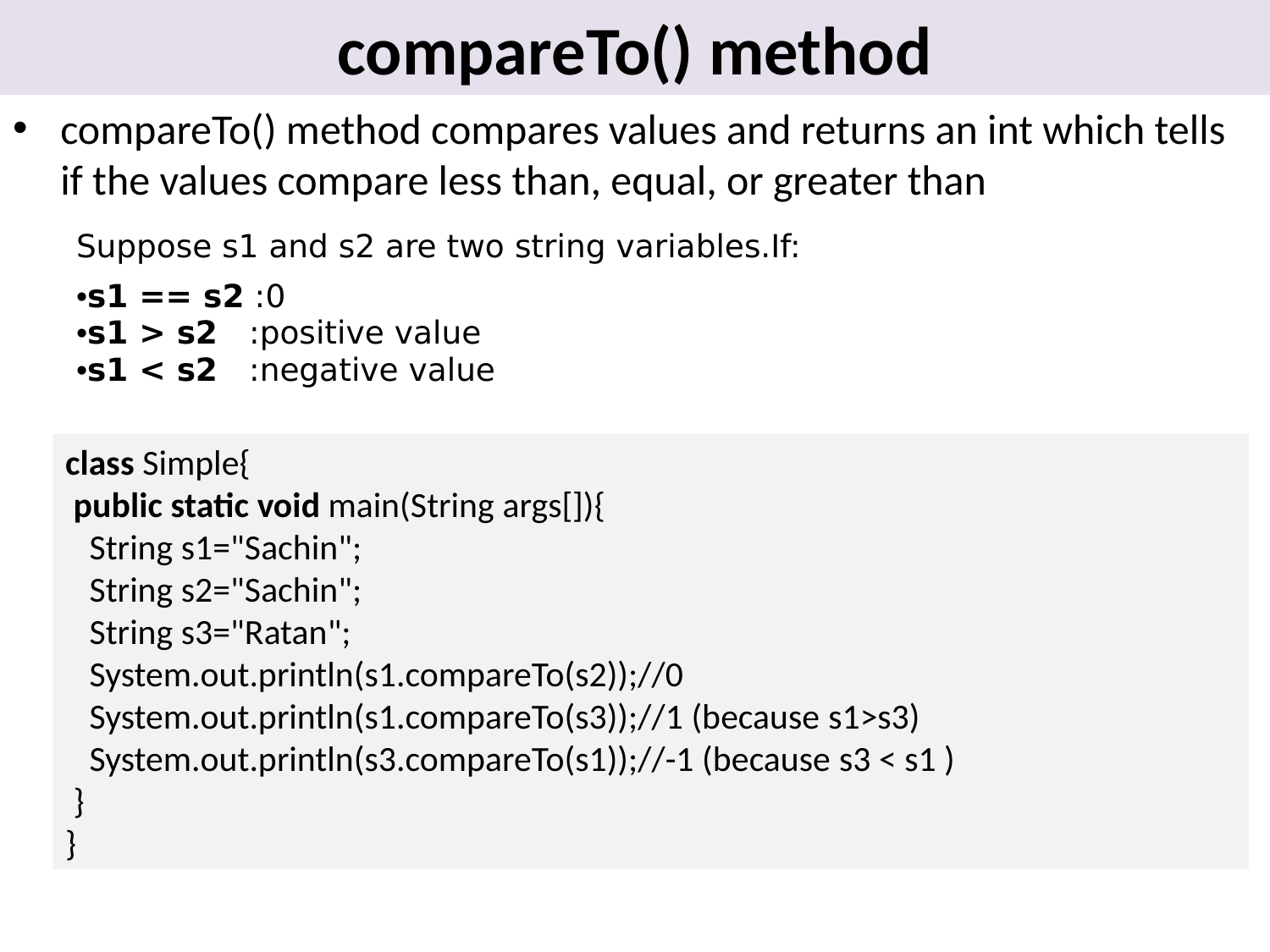

# compareTo() method
compareTo() method compares values and returns an int which tells if the values compare less than, equal, or greater than

| Suppose s1 and s2 are two string variables.If: |
| --- |
| s1 == s2 :0 s1 > s2   :positive value s1 < s2   :negative value |
class Simple{
 public static void main(String args[]){
   String s1="Sachin";
   String s2="Sachin";
   String s3="Ratan";
   System.out.println(s1.compareTo(s2));//0
   System.out.println(s1.compareTo(s3));//1 (because s1>s3)
   System.out.println(s3.compareTo(s1));//-1 (because s3 < s1 )
 }
}